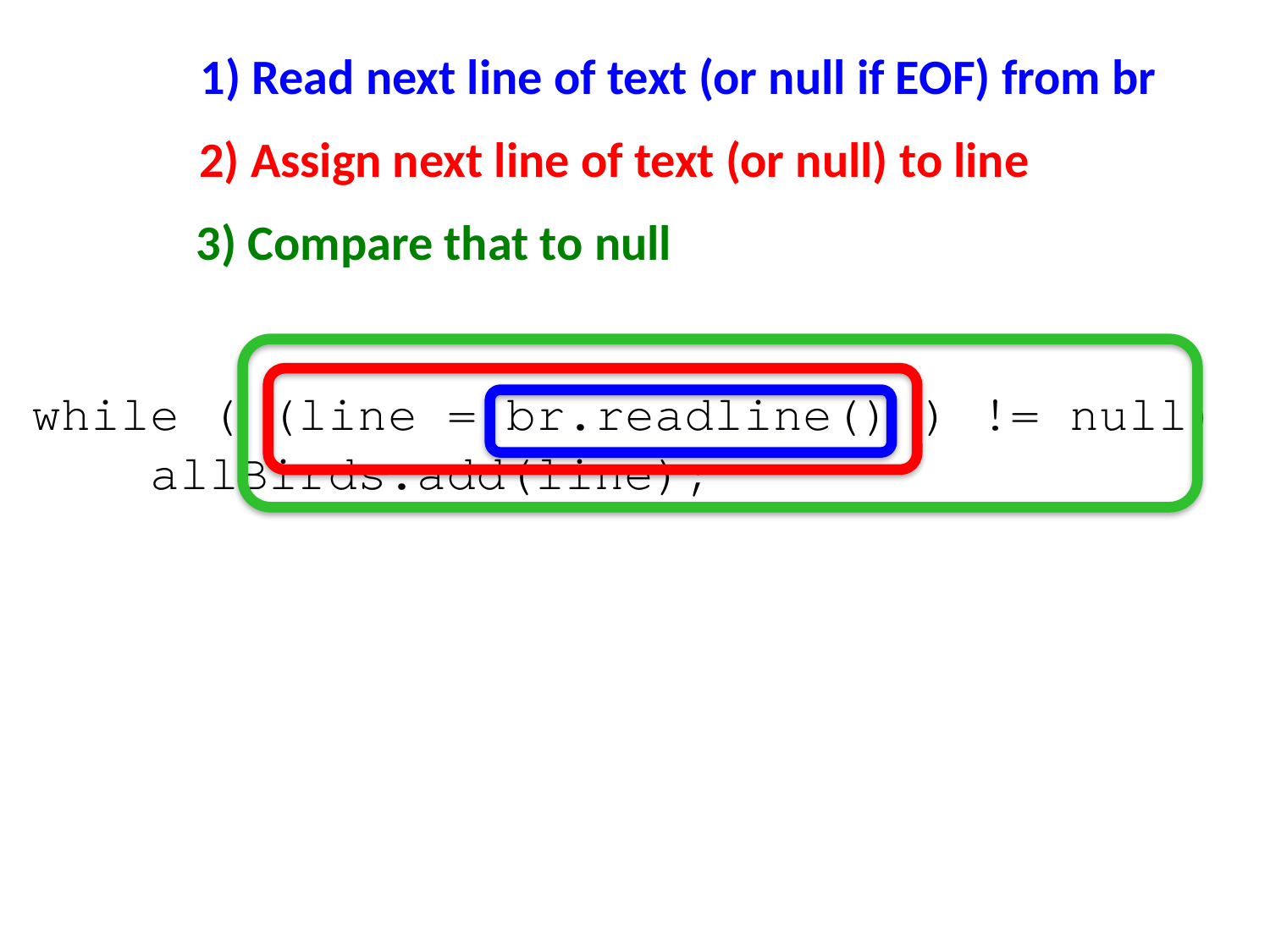

1) Read next line of text (or null if EOF) from br

2) Assign next line of text (or null) to line

3) Compare that to null

while ( (line = br.readline() ) != null)
    allBirds.add(line);